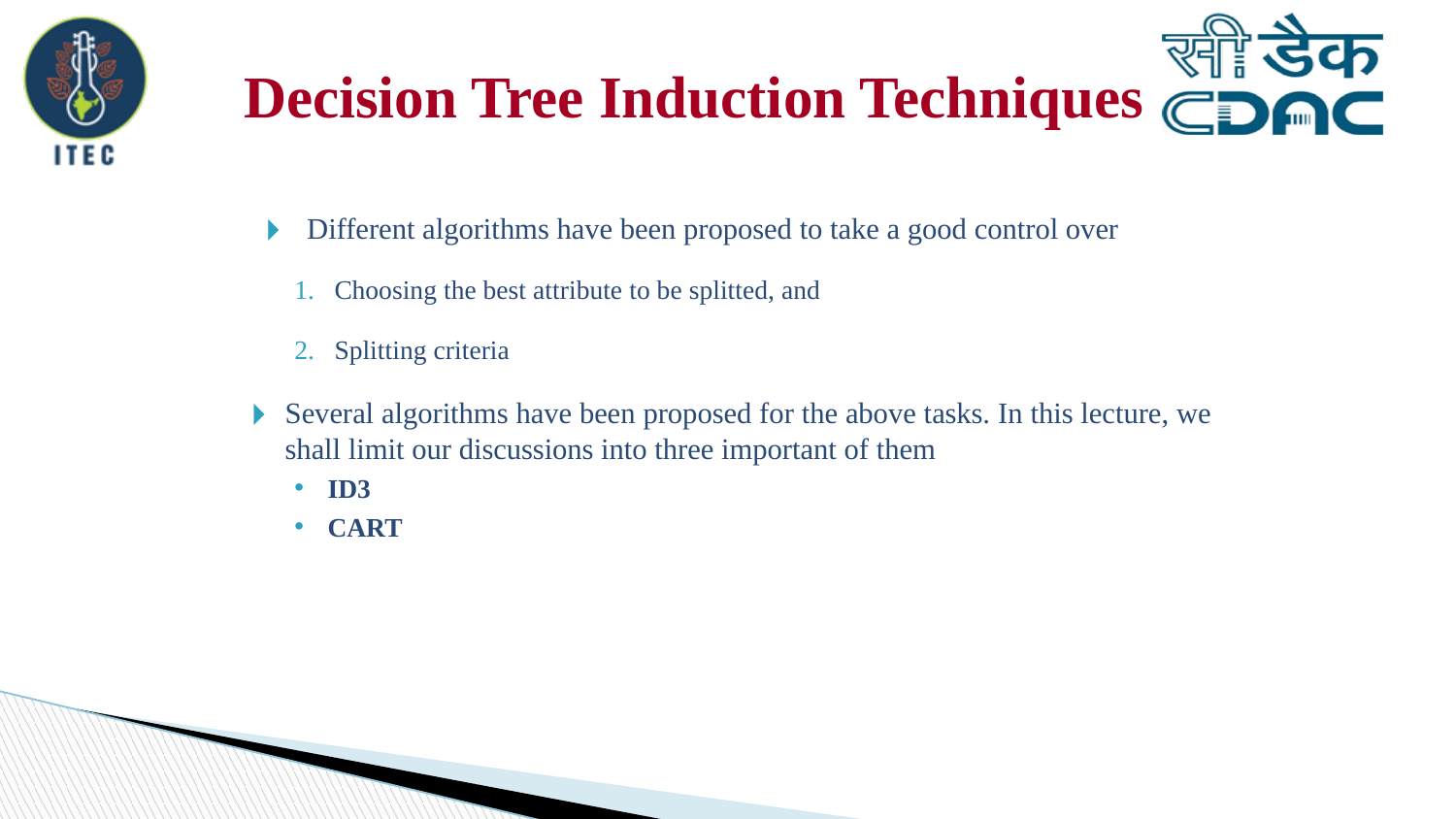

# Decision Tree Induction Techniques

Different algorithms have been proposed to take a good control over

Choosing the best attribute to be splitted, and

Splitting criteria

Several algorithms have been proposed for the above tasks. In this lecture, we shall limit our discussions into three important of them
ID3
CART